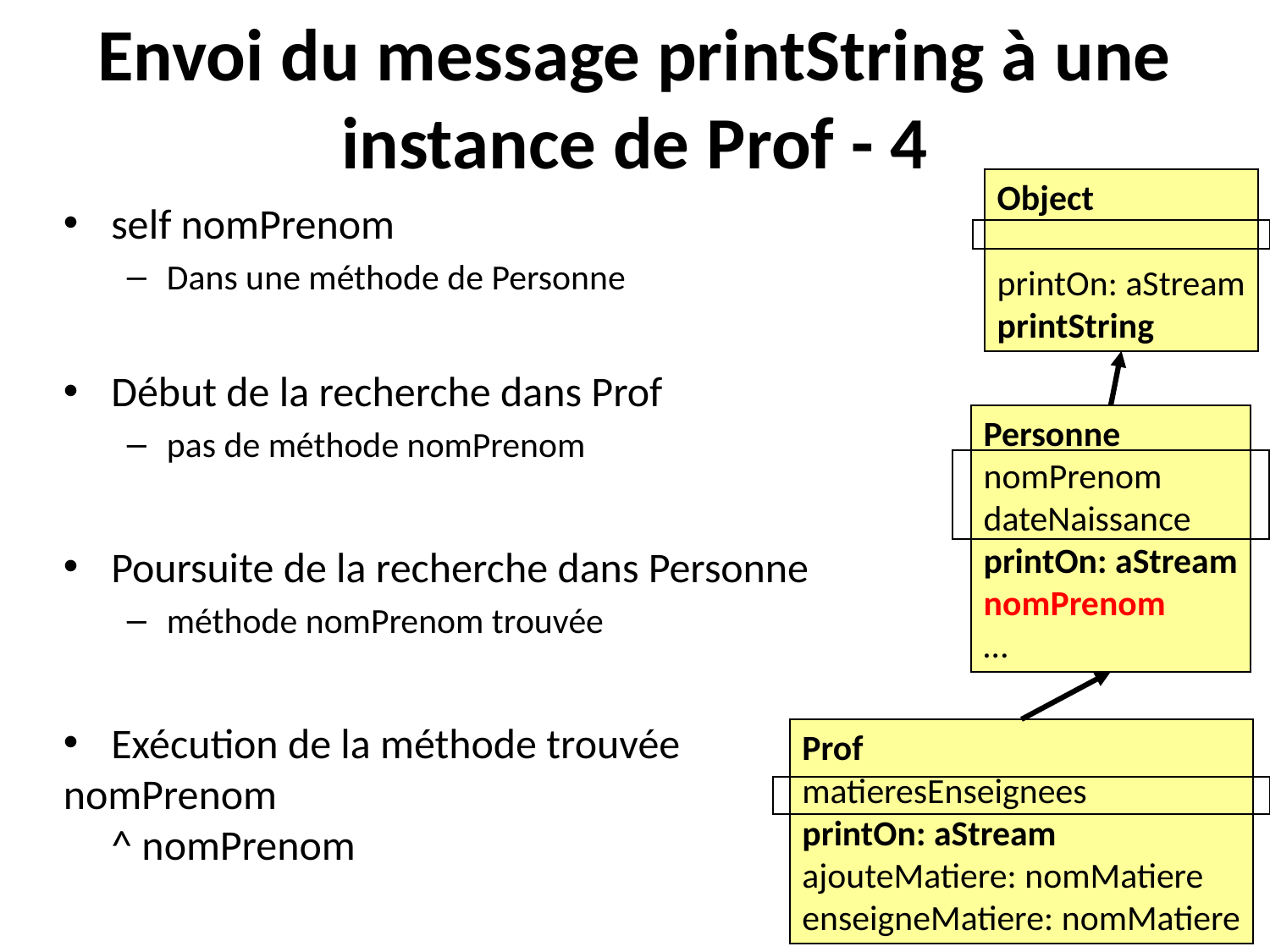

# Envoi du message printString à une instance de Prof - 4
Object

printOn: aStream
printString

Personne
nomPrenom
dateNaissance
printOn: aStream
nomPrenom
…

Prof
matieresEnseignees
printOn: aStream
ajouteMatiere: nomMatiere
enseigneMatiere: nomMatiere

self nomPrenom
Dans une méthode de Personne

Début de la recherche dans Prof
pas de méthode nomPrenom

Poursuite de la recherche dans Personne
méthode nomPrenom trouvée

Exécution de la méthode trouvée
nomPrenom
	^ nomPrenom